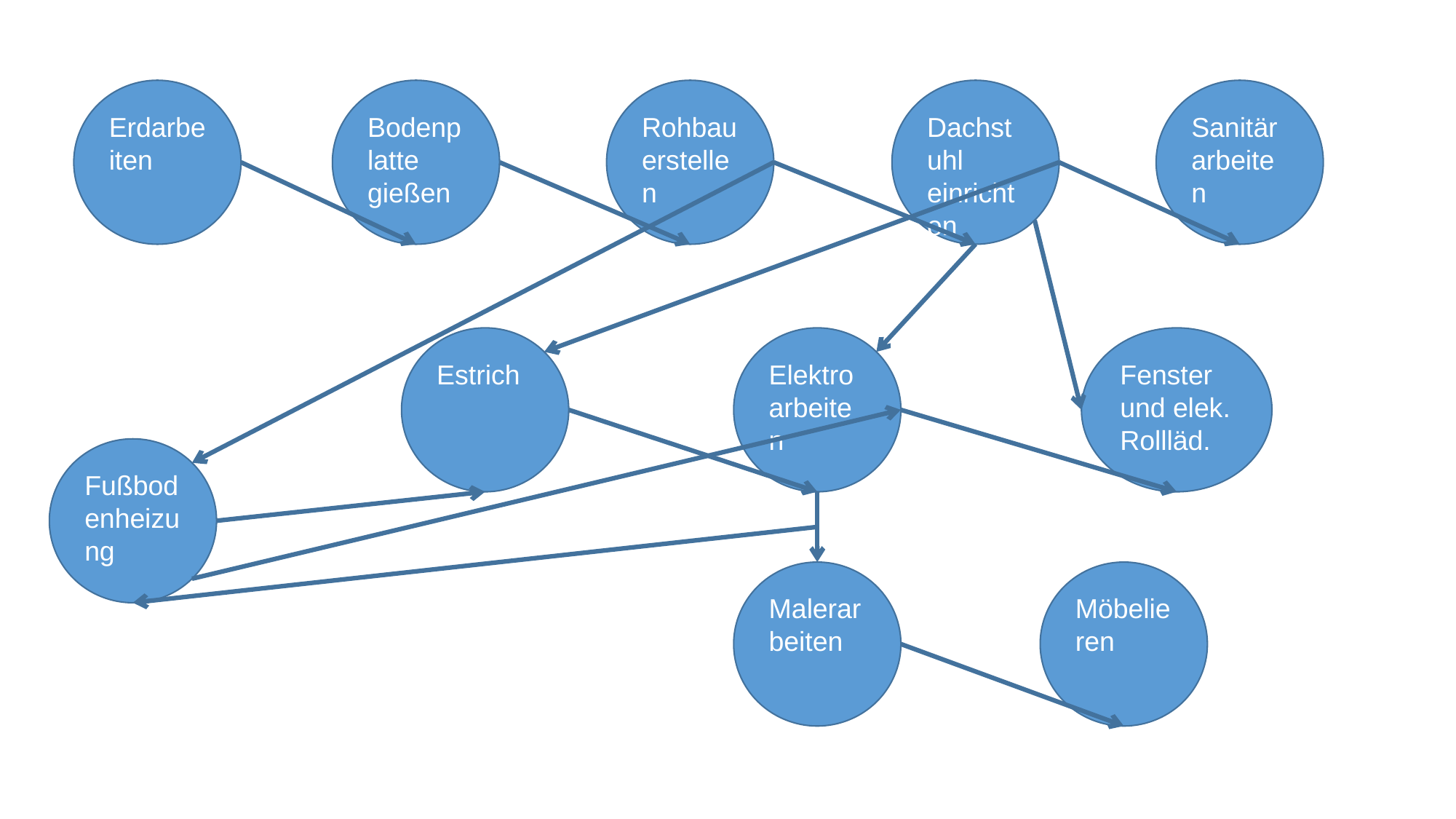

Erdarbeiten
Bodenplatte gießen
Rohbau
erstellen
Dachstuhl einrichten
Sanitärarbeiten
Estrich
Elektroarbeiten
Fenster und elek. Rollläd.
Fußbodenheizung
Malerarbeiten
Möbelieren